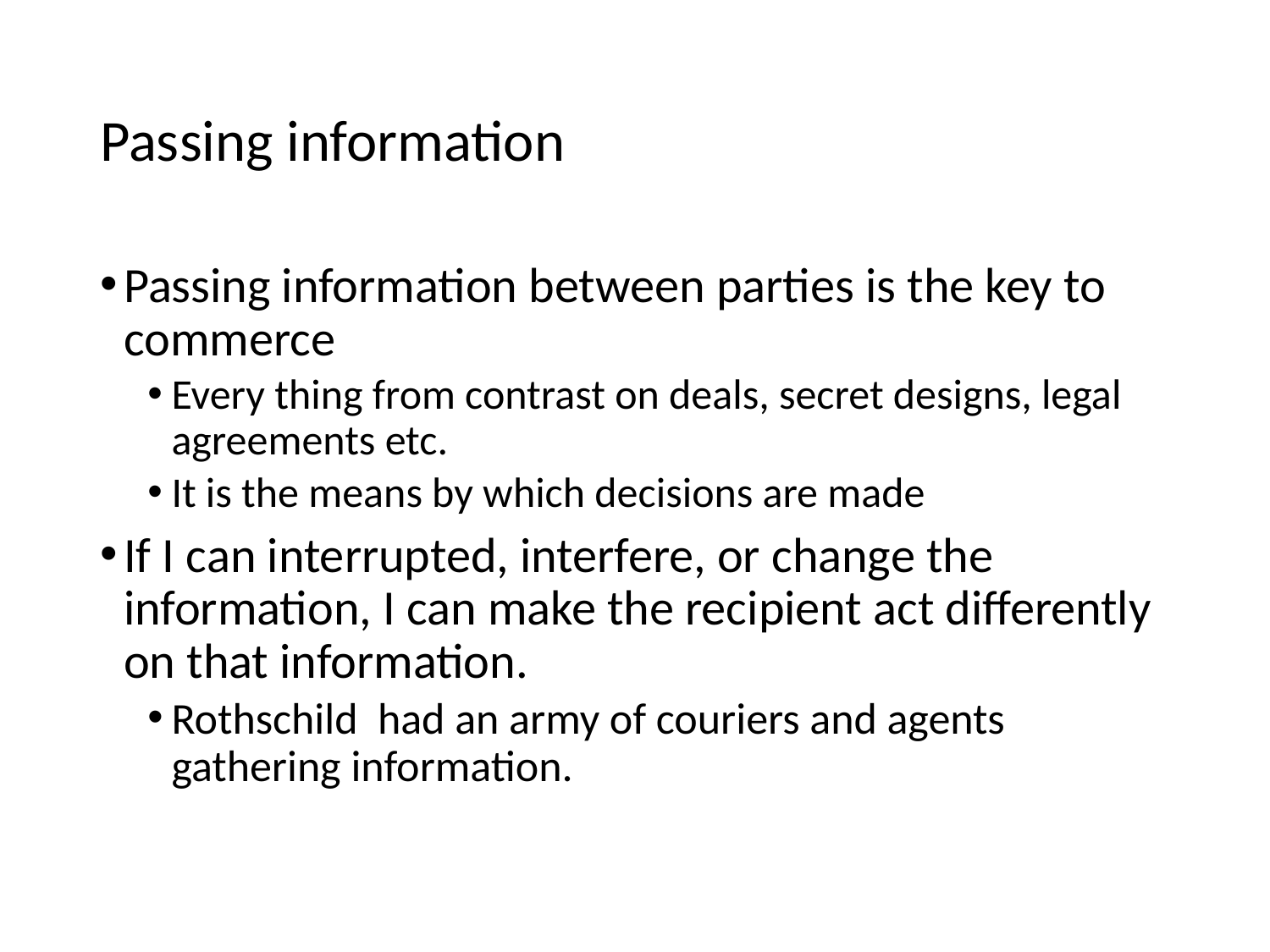

# Passing information
Passing information between parties is the key to commerce
Every thing from contrast on deals, secret designs, legal agreements etc.
It is the means by which decisions are made
If I can interrupted, interfere, or change the information, I can make the recipient act differently on that information.
Rothschild  had an army of couriers and agents gathering information.